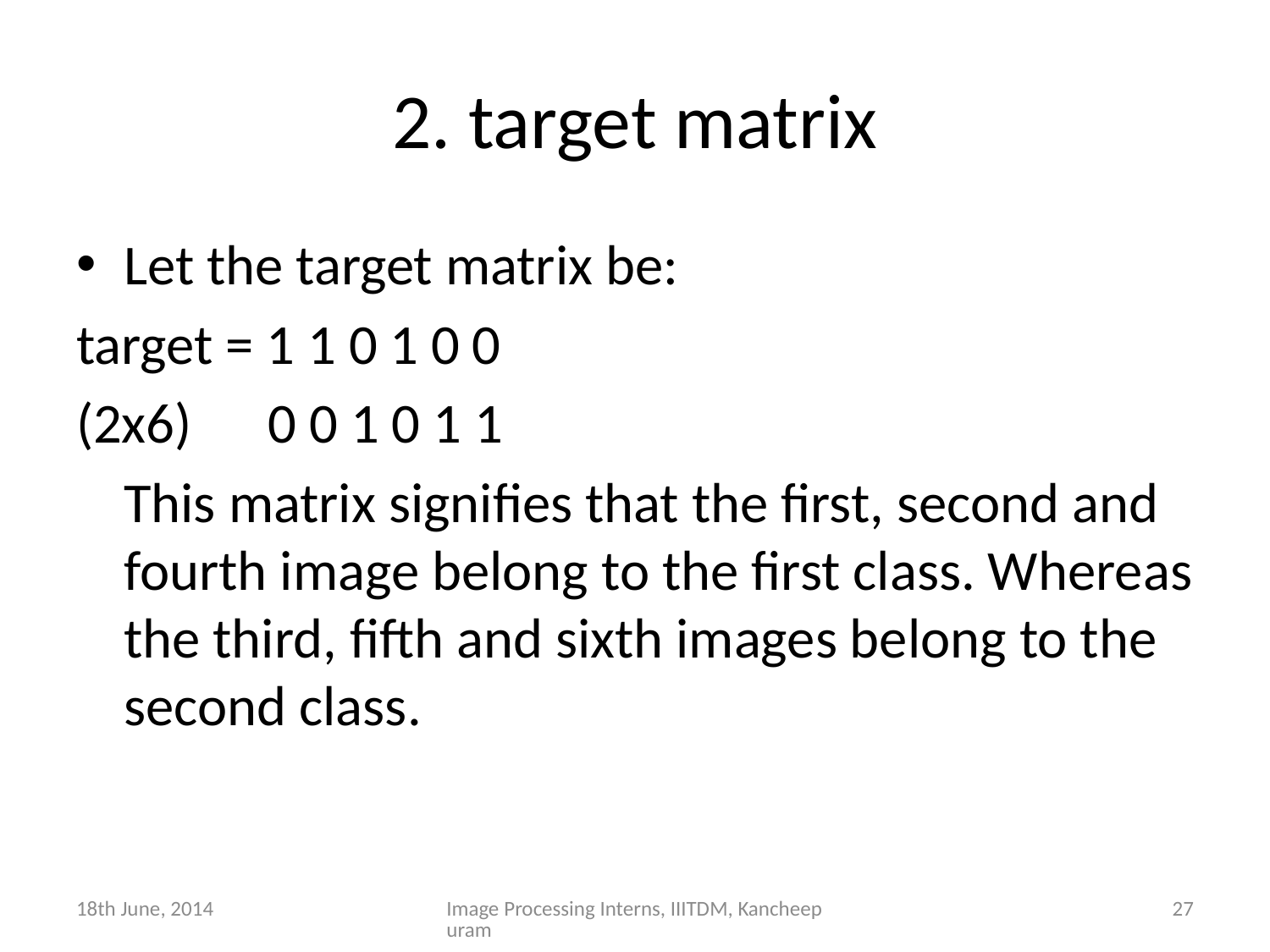

# 2. target matrix
Let the target matrix be:
target = 1 1 0 1 0 0
(2x6)      0 0 1 0 1 1
	This matrix signifies that the first, second and fourth image belong to the first class. Whereas the third, fifth and sixth images belong to the second class.
18th June, 2014
Image Processing Interns, IIITDM, Kancheepuram
27